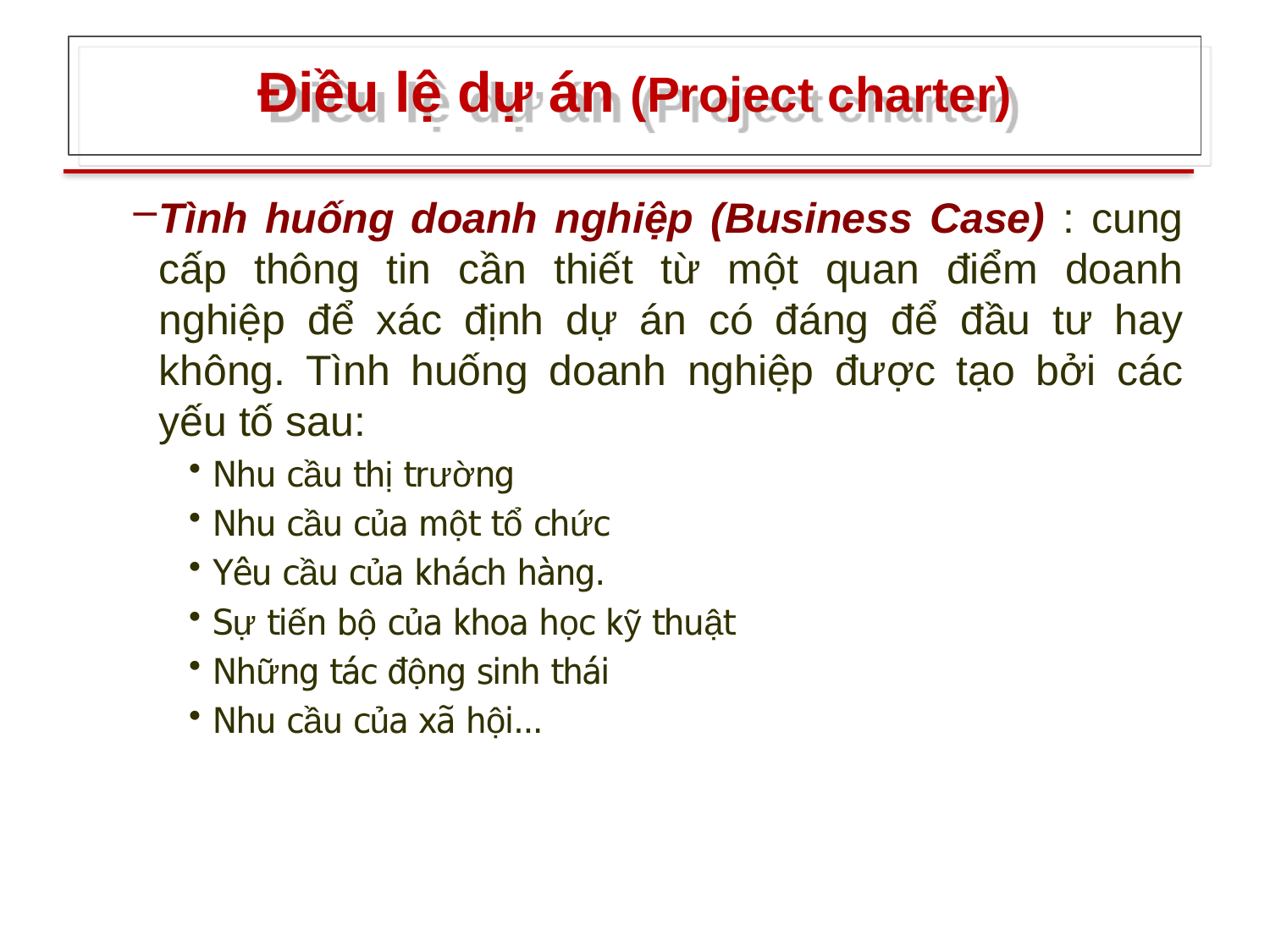

# Điều lệ dự án (Project charter)
Tình huống doanh nghiệp (Business Case) : cung cấp thông tin cần thiết từ một quan điểm doanh nghiệp để xác định dự án có đáng để đầu tư hay không. Tình huống doanh nghiệp được tạo bởi các yếu tố sau:
Nhu cầu thị trường
Nhu cầu của một tổ chức
Yêu cầu của khách hàng.
Sự tiến bộ của khoa học kỹ thuật
Những tác động sinh thái
Nhu cầu của xã hội…